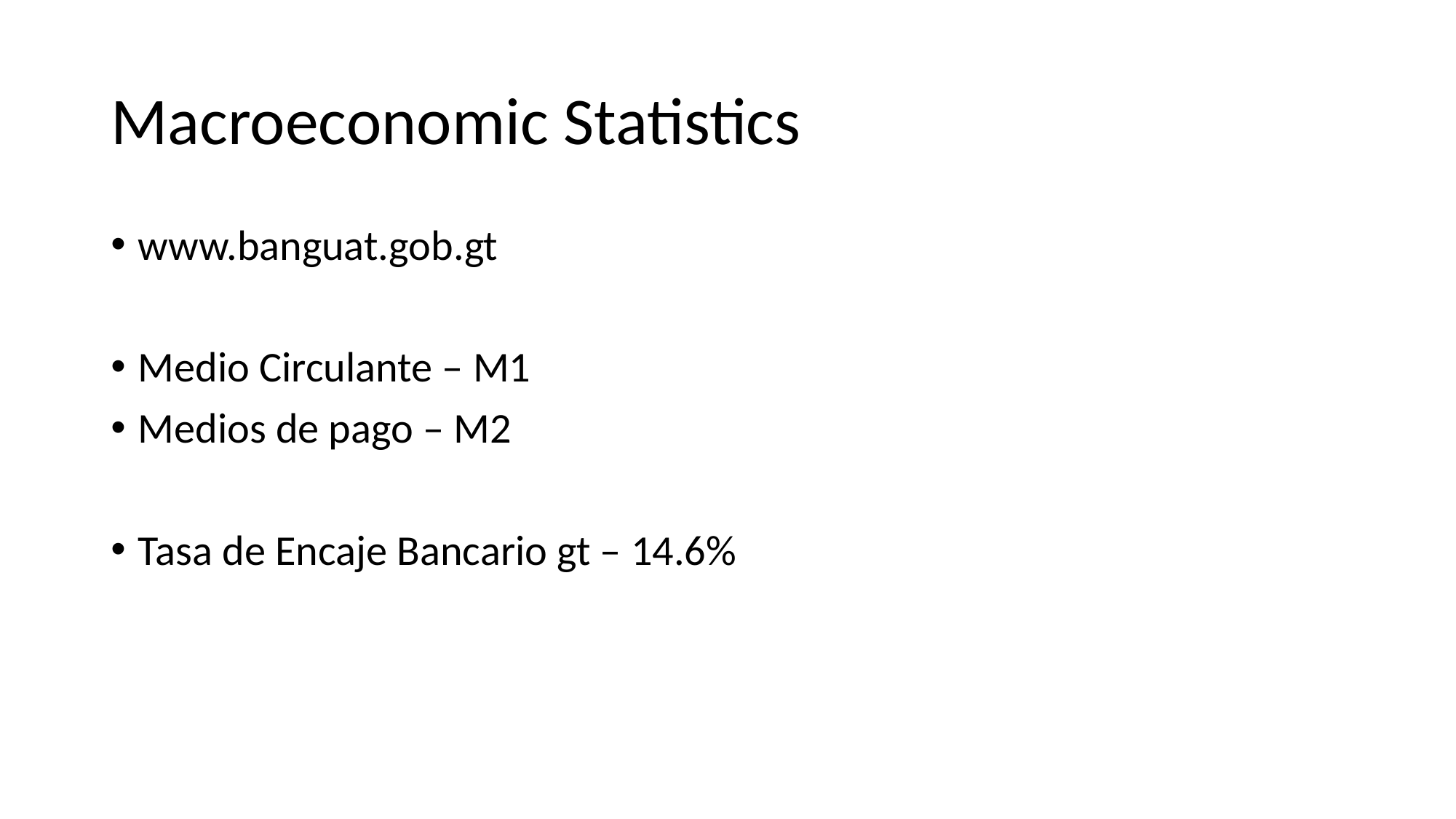

# Macroeconomic Statistics
www.banguat.gob.gt

Medio Circulante – M1
Medios de pago – M2

Tasa de Encaje Bancario gt – 14.6%